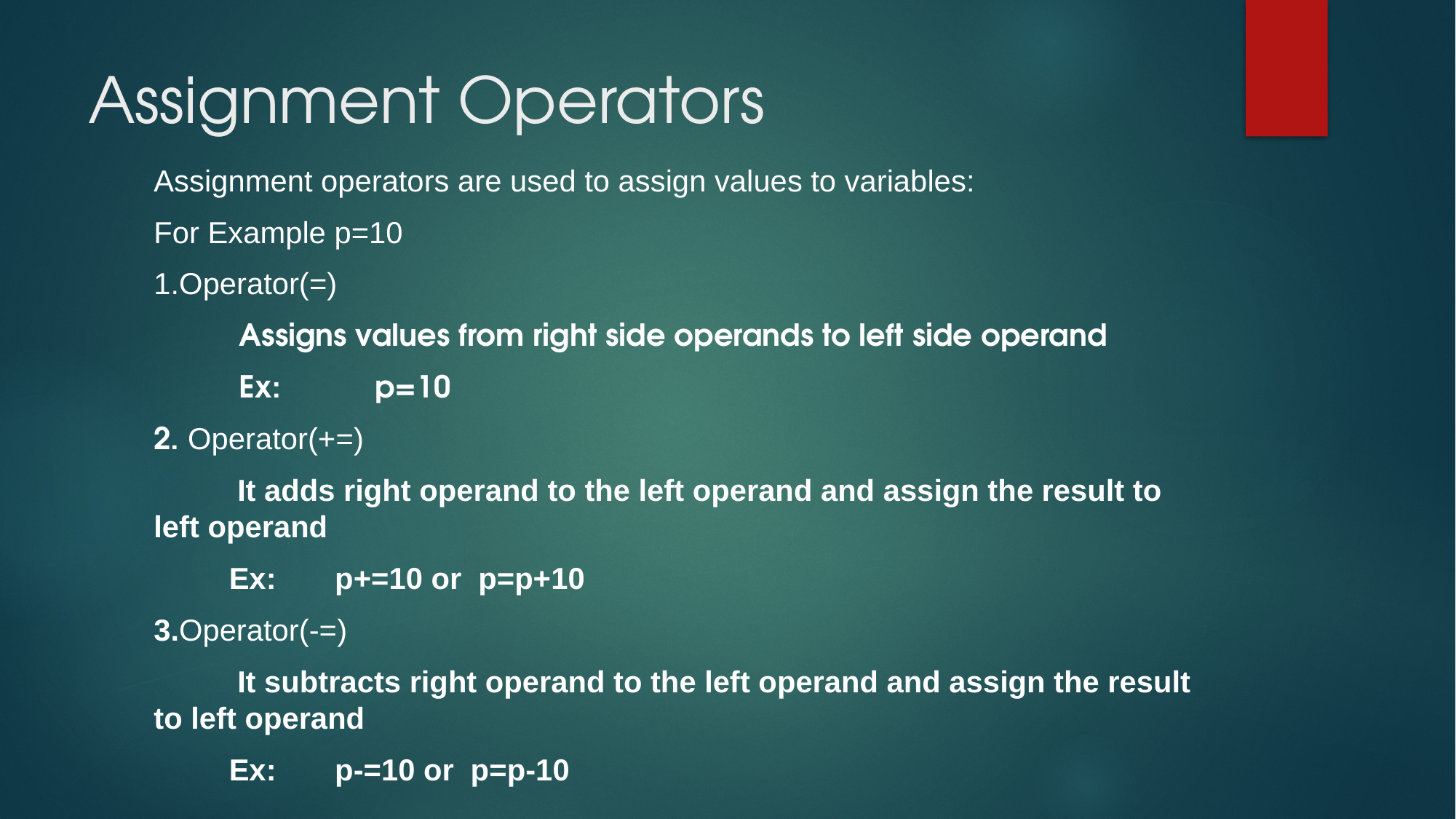

# Assignment Operators
Assignment operators are used to assign values to variables:
For Example p=10
1.Operator(=)
          Assigns values from right side operands to left side operand
          Ex:           p=10
2. Operator(+=)
          It adds right operand to the left operand and assign the result to left operand
         Ex:       p+=10 or  p=p+10
3.Operator(-=)
          It subtracts right operand to the left operand and assign the result to left operand
         Ex:       p-=10 or  p=p-10